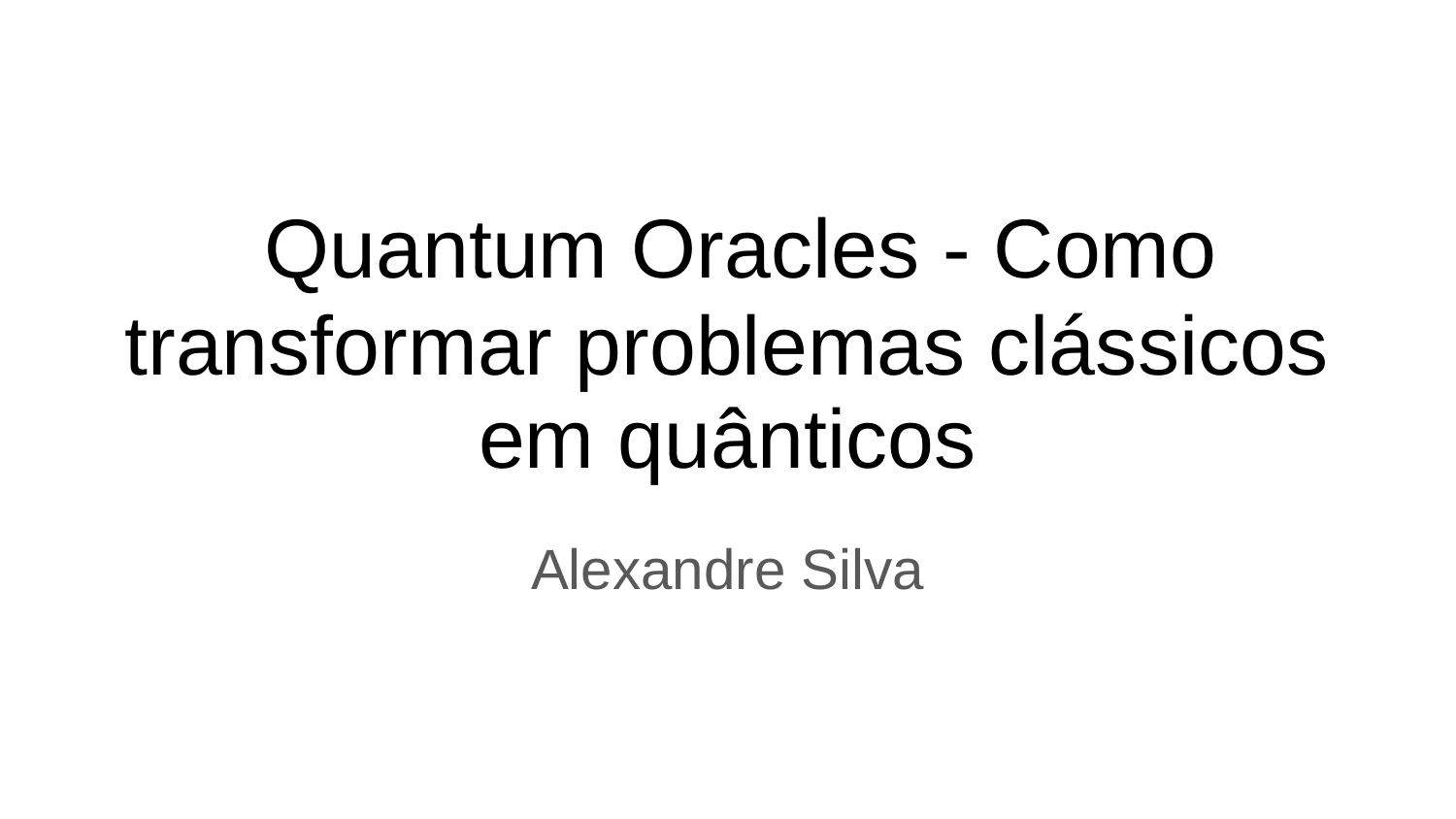

# Quantum Oracles - Como transformar problemas clássicos em quânticos
Alexandre Silva